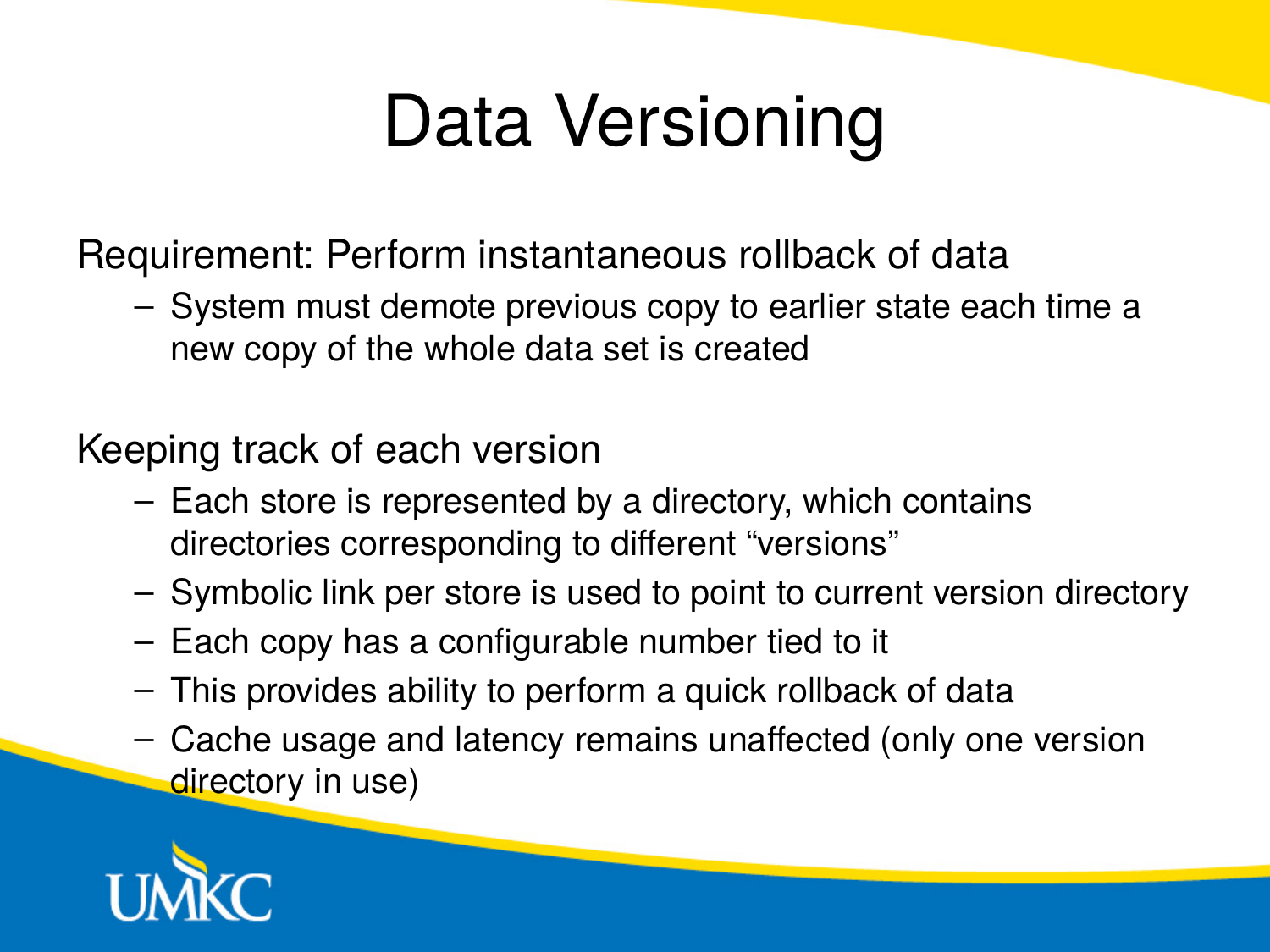

# Data Versioning
Requirement: Perform instantaneous rollback of data
System must demote previous copy to earlier state each time a new copy of the whole data set is created
Keeping track of each version
Each store is represented by a directory, which contains directories corresponding to different “versions”
Symbolic link per store is used to point to current version directory
Each copy has a configurable number tied to it
This provides ability to perform a quick rollback of data
Cache usage and latency remains unaffected (only one version directory in use)